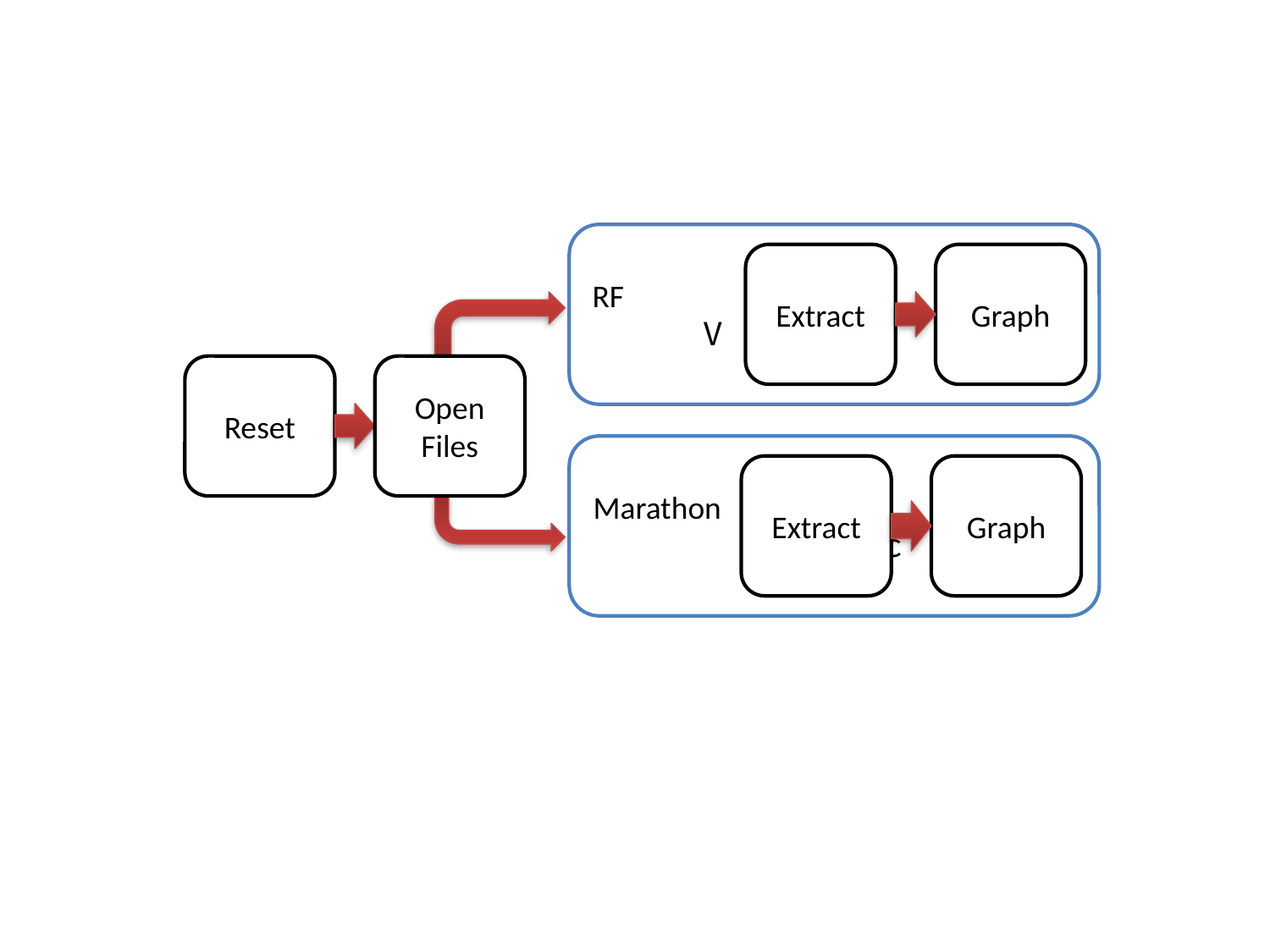

RF　　　　　　　　　　　　　　　Ⅴ
Extract
Graph

Reset
Open Files

Marathon　　　　　　　　　　        　　　ｃ
Extract
Graph